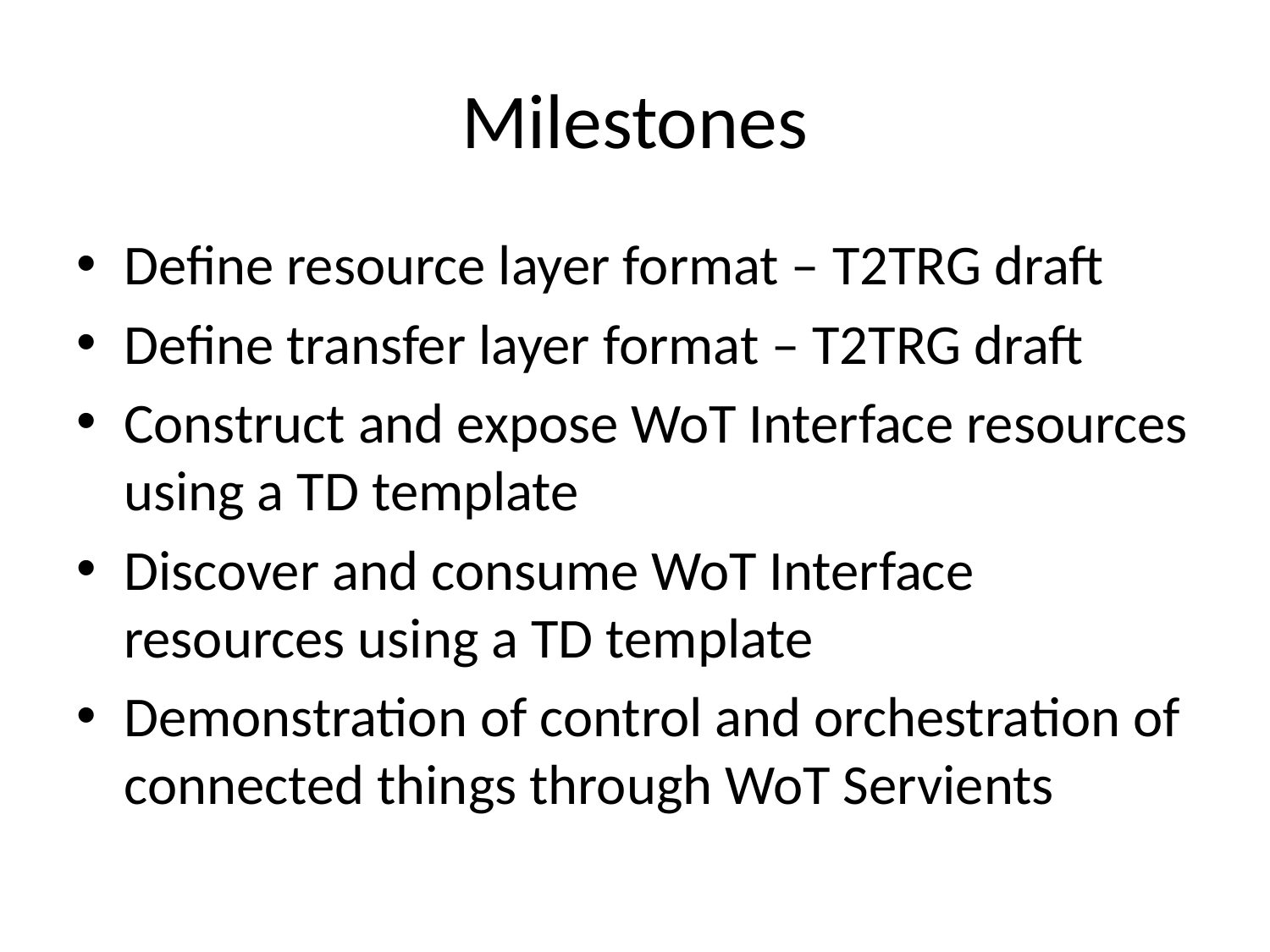

# Milestones
Define resource layer format – T2TRG draft
Define transfer layer format – T2TRG draft
Construct and expose WoT Interface resources using a TD template
Discover and consume WoT Interface resources using a TD template
Demonstration of control and orchestration of connected things through WoT Servients